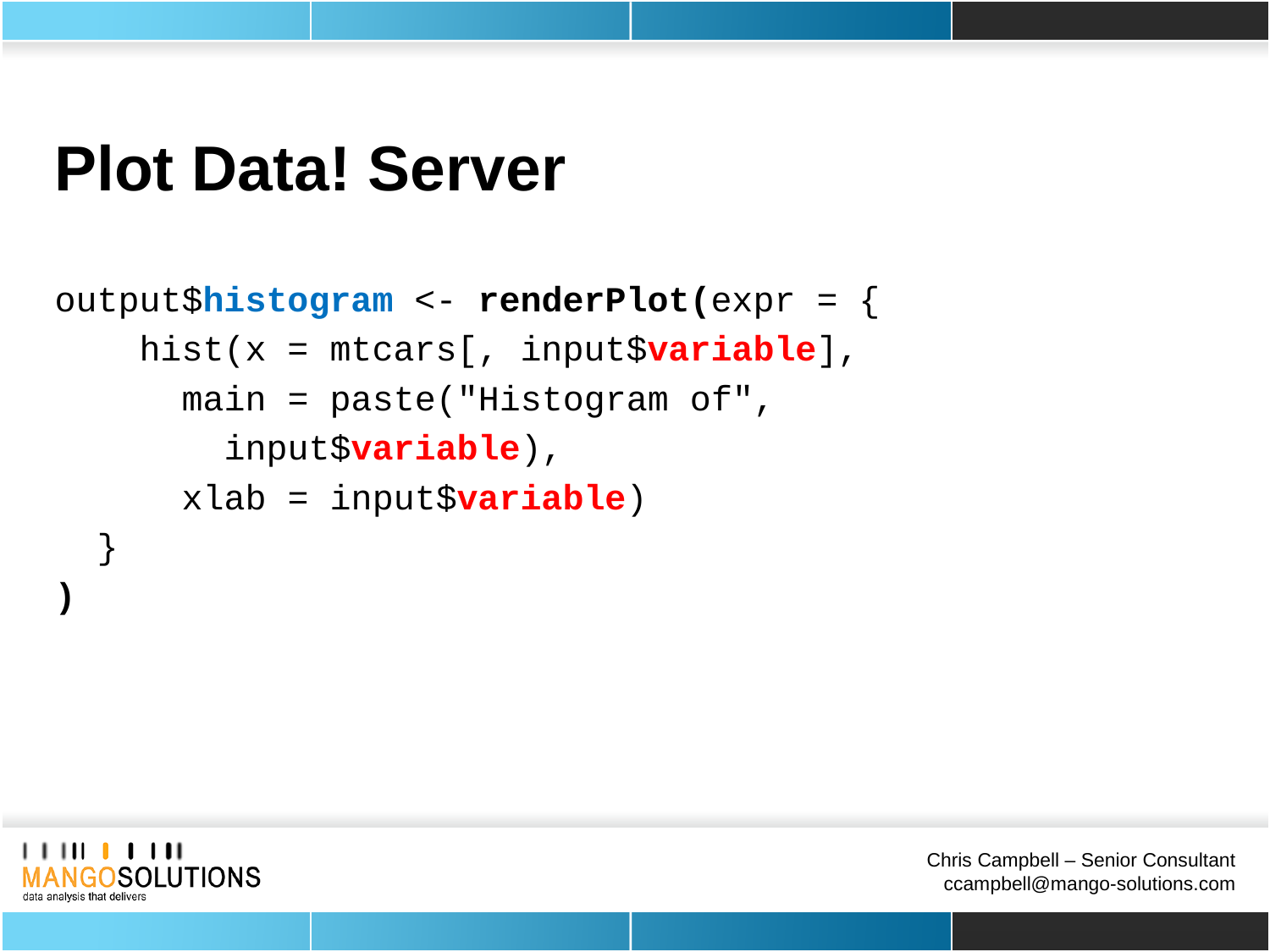

# Plot Data! Server
output$histogram <- renderPlot(expr = {
    hist(x = mtcars[, input$variable],
      main = paste("Histogram of",
        input$variable),
      xlab = input$variable)
  }
)